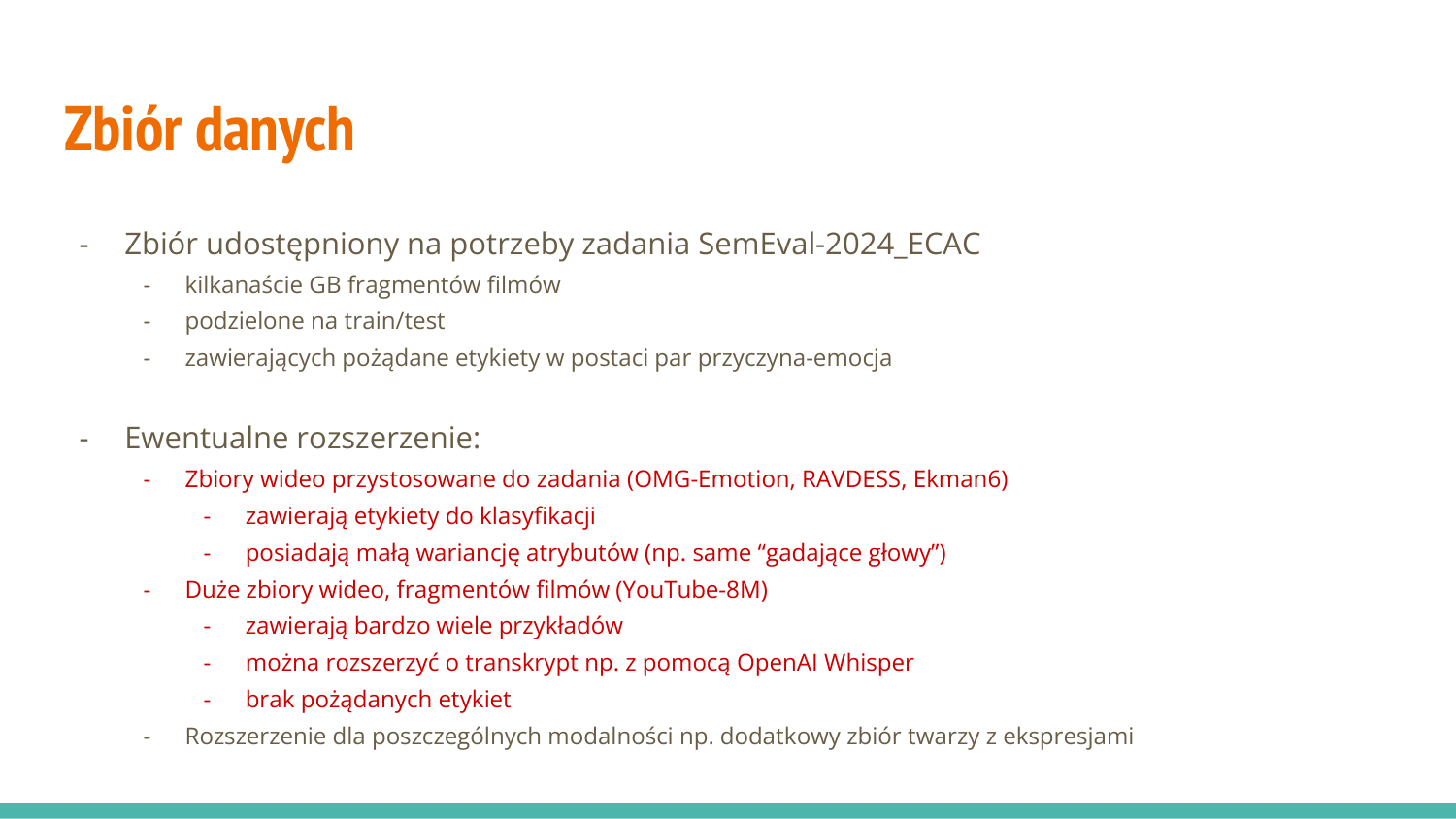

# Zbiór danych
Zbiór udostępniony na potrzeby zadania SemEval-2024_ECAC
kilkanaście GB fragmentów filmów
podzielone na train/test
zawierających pożądane etykiety w postaci par przyczyna-emocja
Ewentualne rozszerzenie:
Zbiory wideo przystosowane do zadania (OMG-Emotion, RAVDESS, Ekman6)
zawierają etykiety do klasyfikacji
posiadają małą wariancję atrybutów (np. same “gadające głowy”)
Duże zbiory wideo, fragmentów filmów (YouTube-8M)
zawierają bardzo wiele przykładów
można rozszerzyć o transkrypt np. z pomocą OpenAI Whisper
brak pożądanych etykiet
Rozszerzenie dla poszczególnych modalności np. dodatkowy zbiór twarzy z ekspresjami